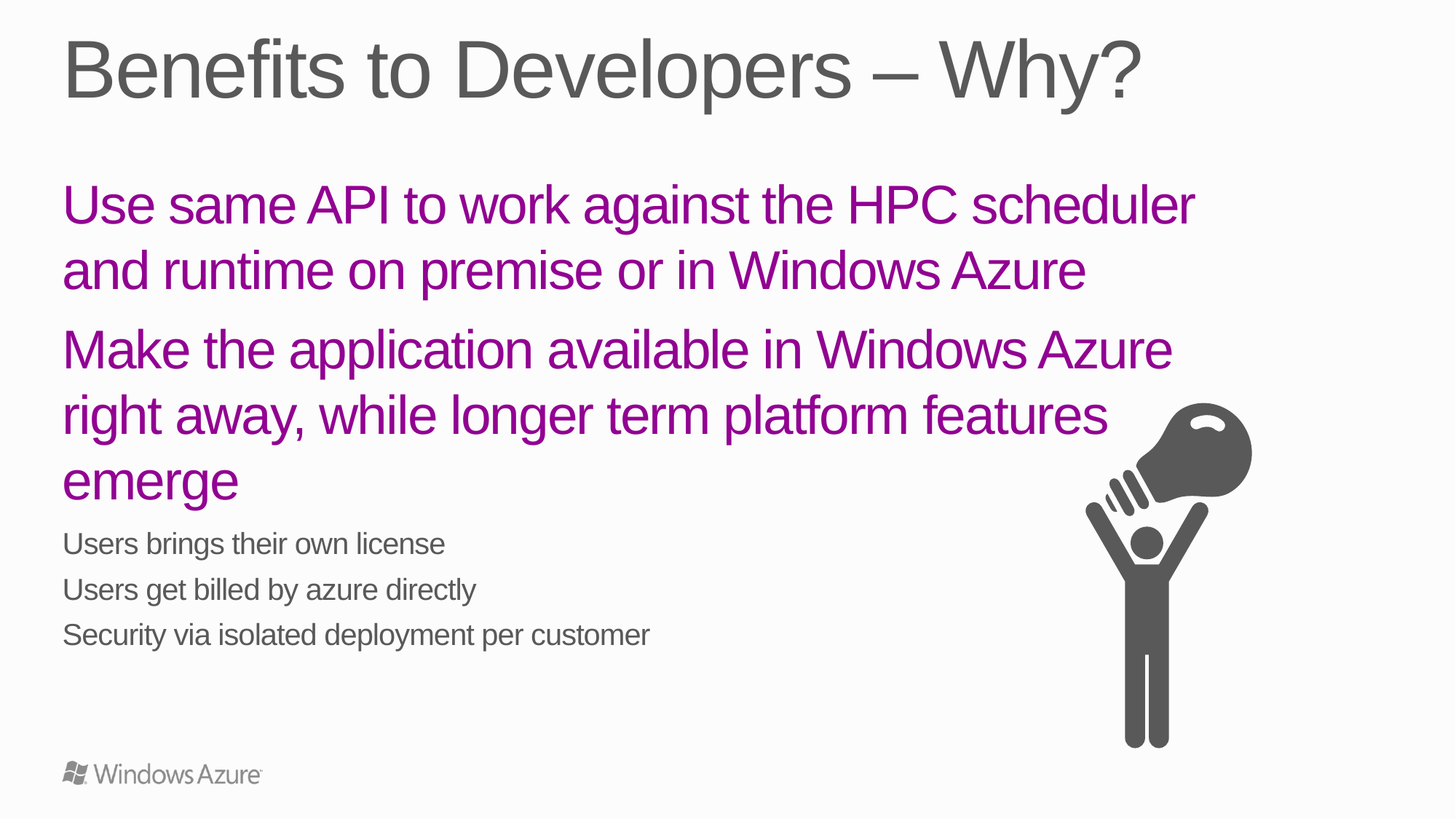

# Benefits to Developers – Why?
Use same API to work against the HPC scheduler and runtime on premise or in Windows Azure
Make the application available in Windows Azure right away, while longer term platform features emerge
Users brings their own license
Users get billed by azure directly
Security via isolated deployment per customer